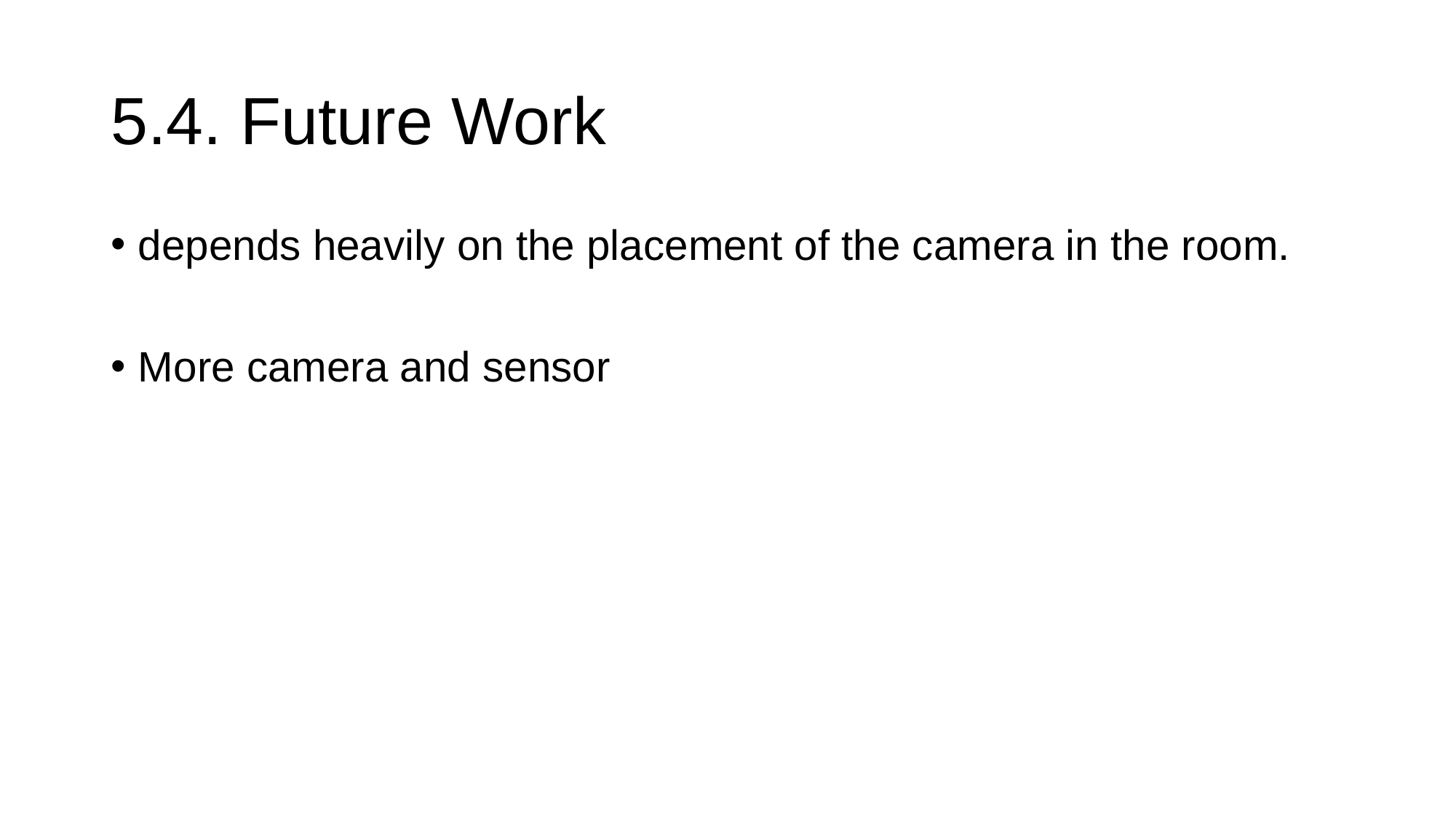

# 5.4. Future Work
depends heavily on the placement of the camera in the room.

More camera and sensor